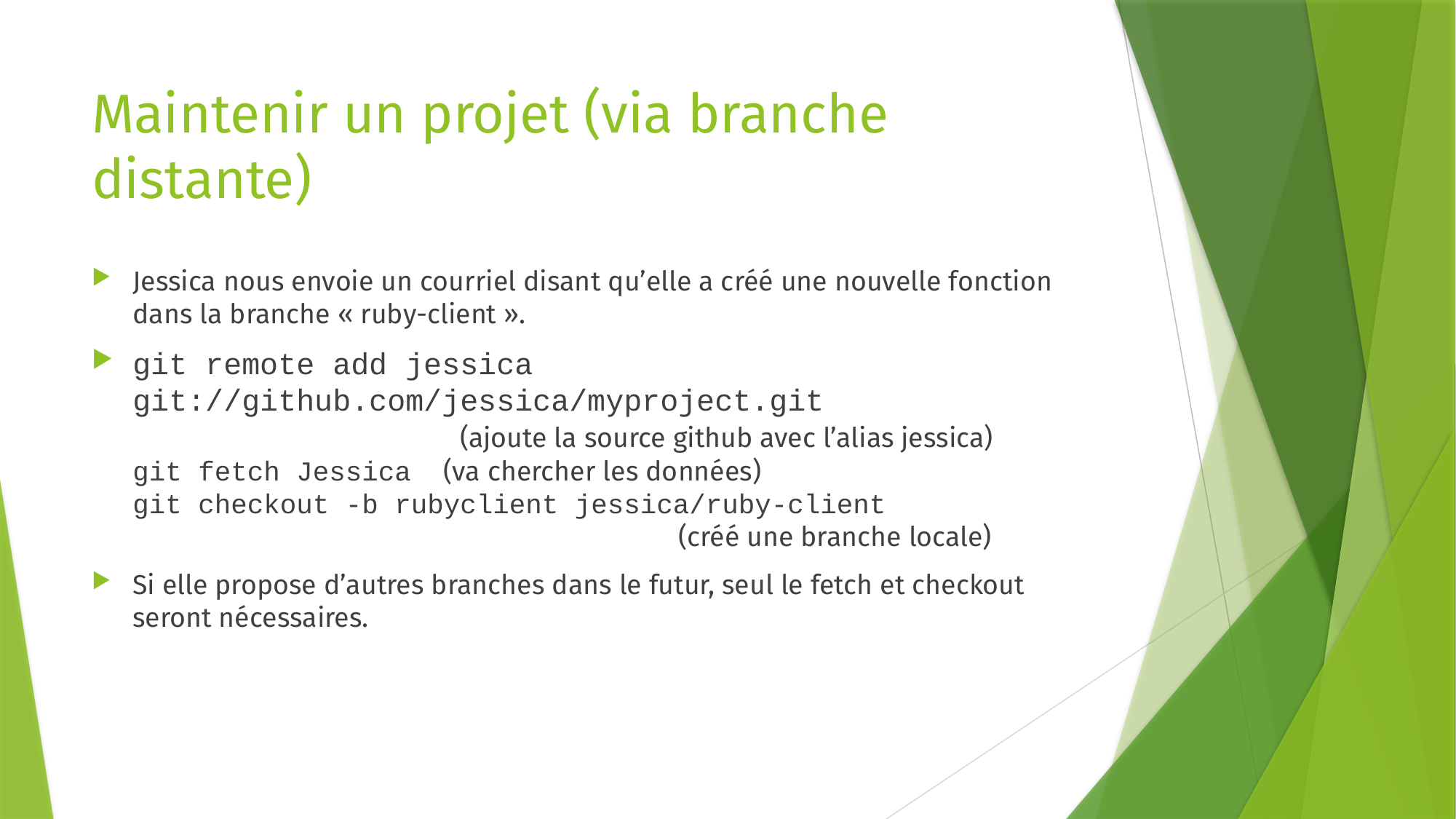

# Maintenir un projet (via branche distante)
Jessica nous envoie un courriel disant qu’elle a créé une nouvelle fonction dans la branche « ruby-client ».
git remote add jessica git://github.com/jessica/myproject.git
			(ajoute la source github avec l’alias jessica)
git fetch Jessica  (va chercher les données)
git checkout -b rubyclient jessica/ruby-client
					(créé une branche locale)
Si elle propose d’autres branches dans le futur, seul le fetch et checkout seront nécessaires.